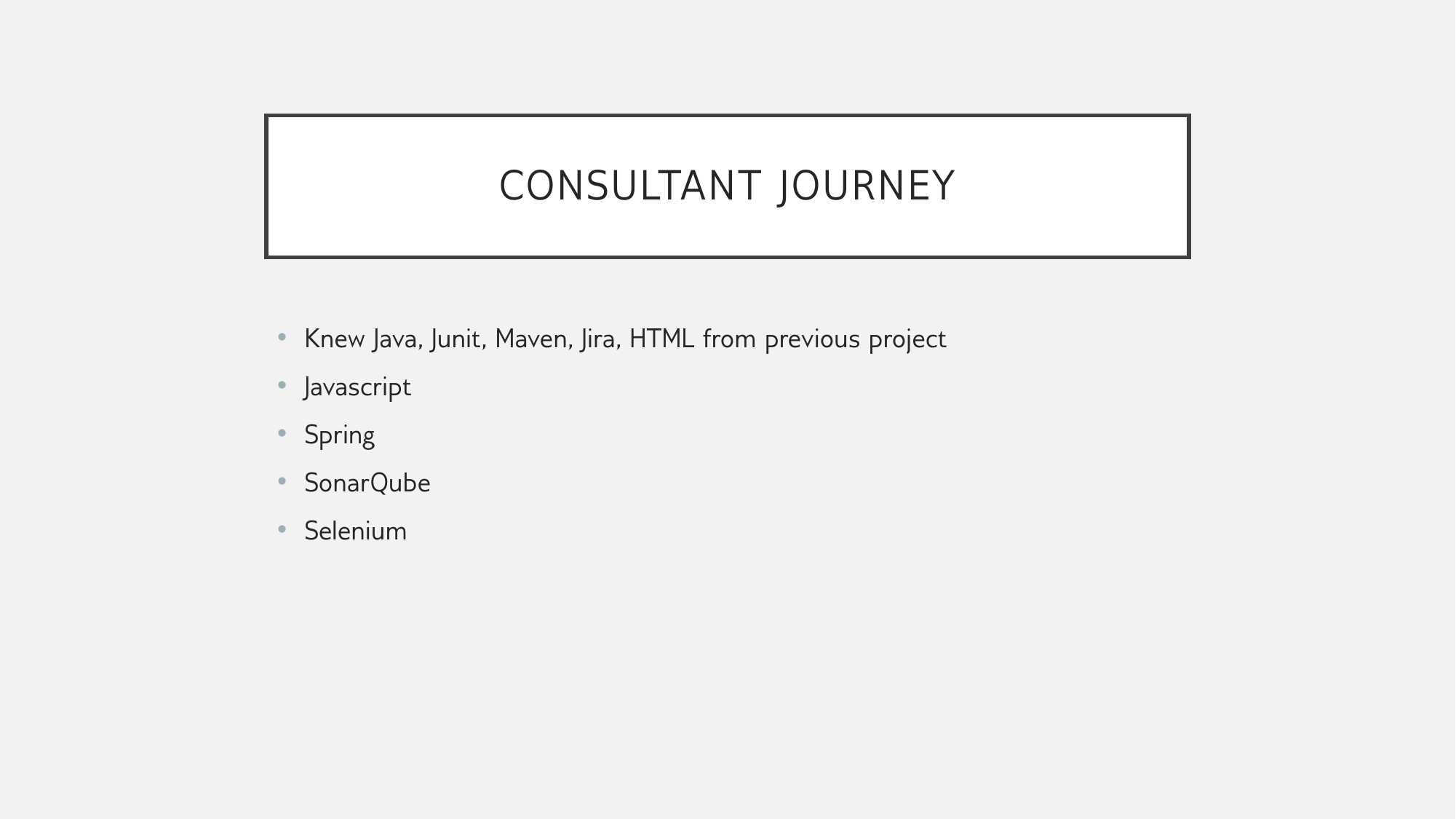

# Consultant Journey
Knew Java, Junit, Maven, Jira, HTML from previous project
Javascript
Spring
SonarQube
Selenium